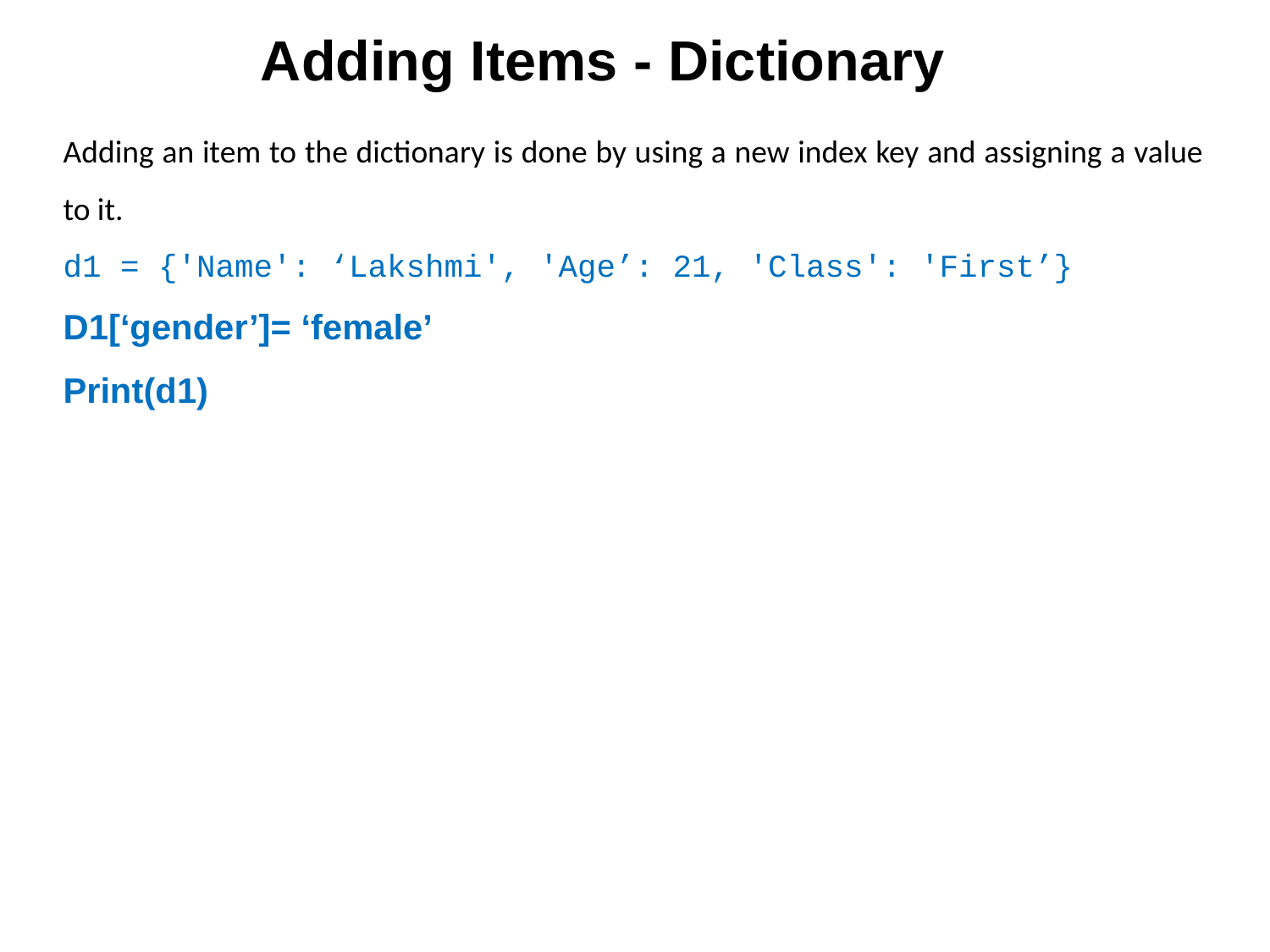

# Adding Items - Dictionary
Adding an item to the dictionary is done by using a new index key and assigning a value to it.
d1 = {'Name': ‘Lakshmi', 'Age’: 21, 'Class': 'First’}
D1[‘gender’]= ‘female’
Print(d1)